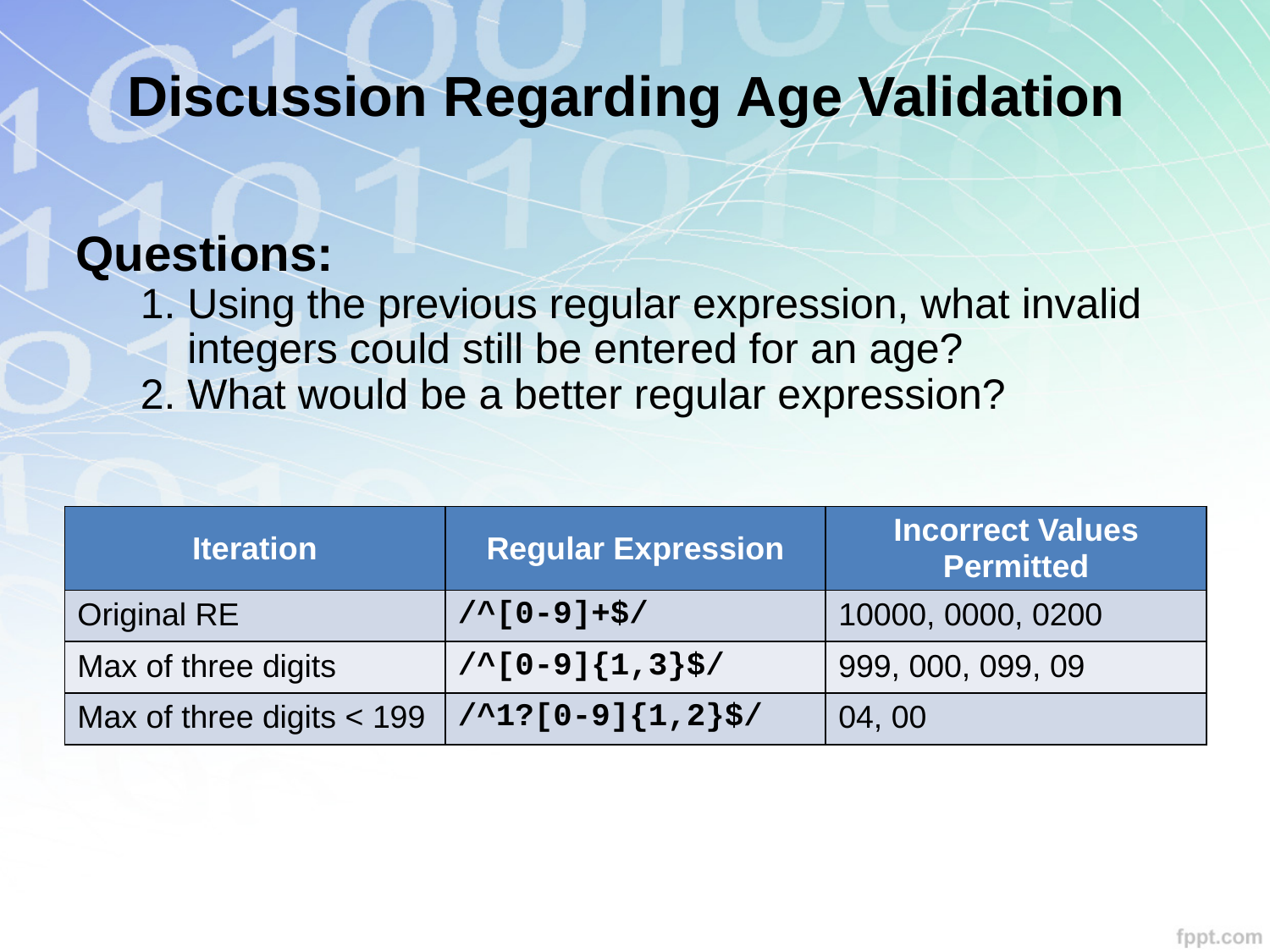

Discussion Regarding Age Validation
Questions:
Using the previous regular expression, what invalid integers could still be entered for an age?
What would be a better regular expression?
| Iteration | Regular Expression | Incorrect Values Permitted |
| --- | --- | --- |
| Original RE | /^[0-9]+$/ | 10000, 0000, 0200 |
| Max of three digits | /^[0-9]{1,3}$/ | 999, 000, 099, 09 |
| Max of three digits < 199 | /^1?[0-9]{1,2}$/ | 04, 00 |